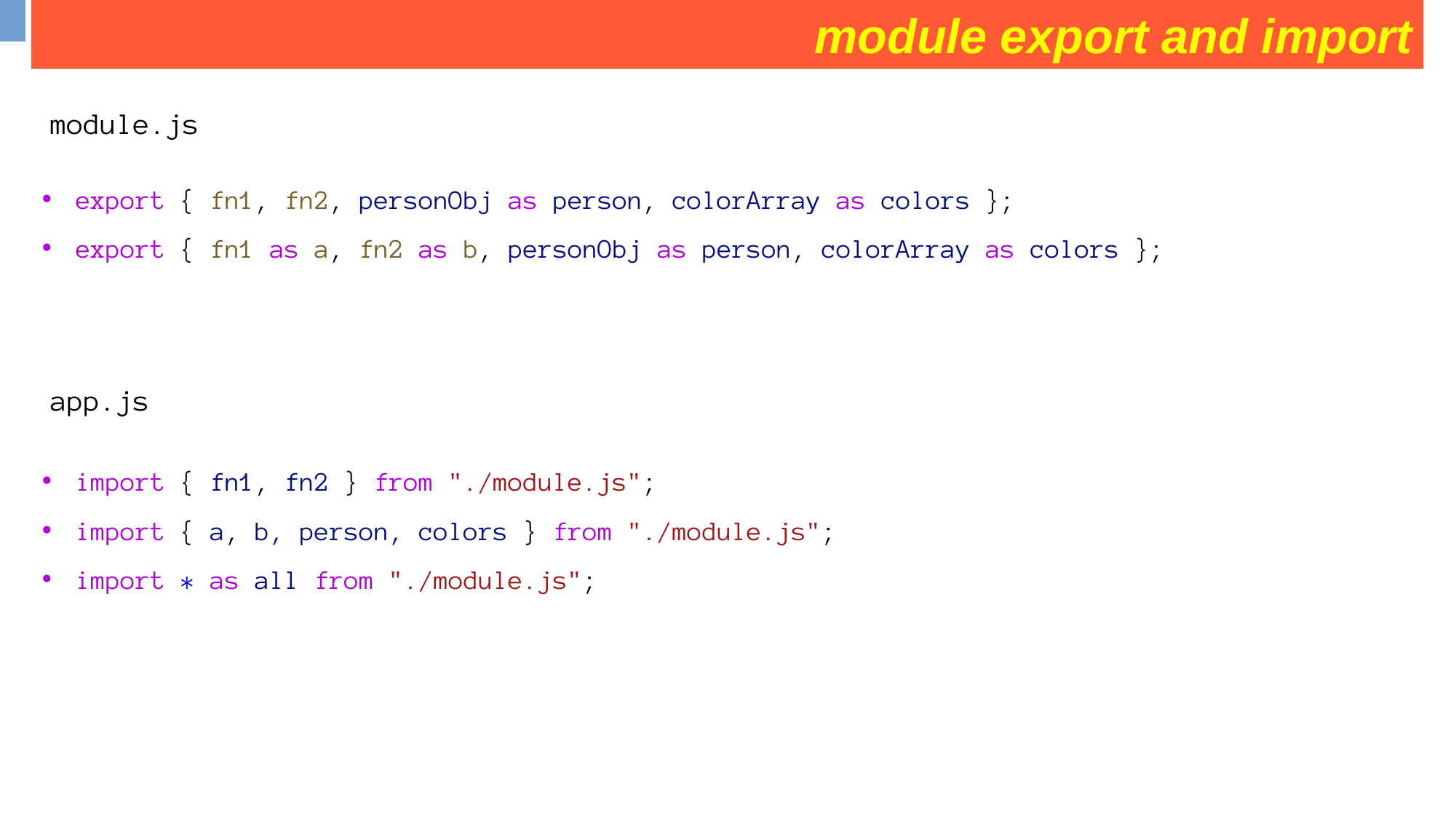

module export and import
module.js
export { fn1, fn2, personObj as person, colorArray as colors };
export { fn1 as a, fn2 as b, personObj as person, colorArray as colors };
app.js
import { fn1, fn2 } from "./module.js";
import { a, b, person, colors } from "./module.js";
import * as all from "./module.js";